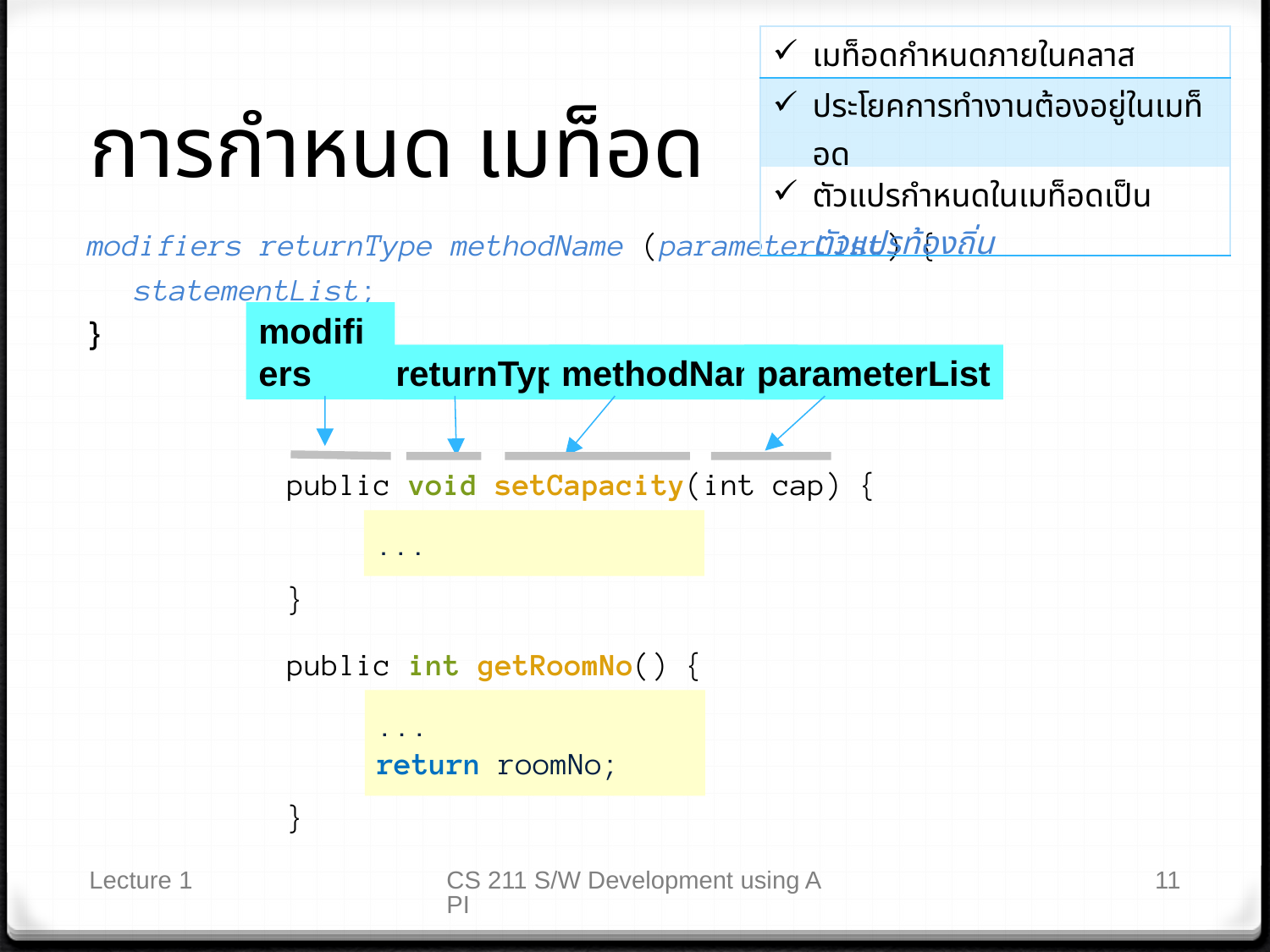

| เมท็อดกำหนดภายในคลาส |
| --- |
| ประโยคการทำงานต้องอยู่ในเมท็อด |
| ตัวแปรกำหนดในเมท็อดเป็นตัวแปรท้องถิ่น |
# การกำหนด เมท็อด
modifiers returnType methodName (parameterList) {
	statementList;
}
modifiers
returnType
methodName
parameterList

public void setCapacity(int cap) {

}
...
public int getRoomNo() {

}
...
return roomNo;
Lecture 1
CS 211 S/W Development using API
11